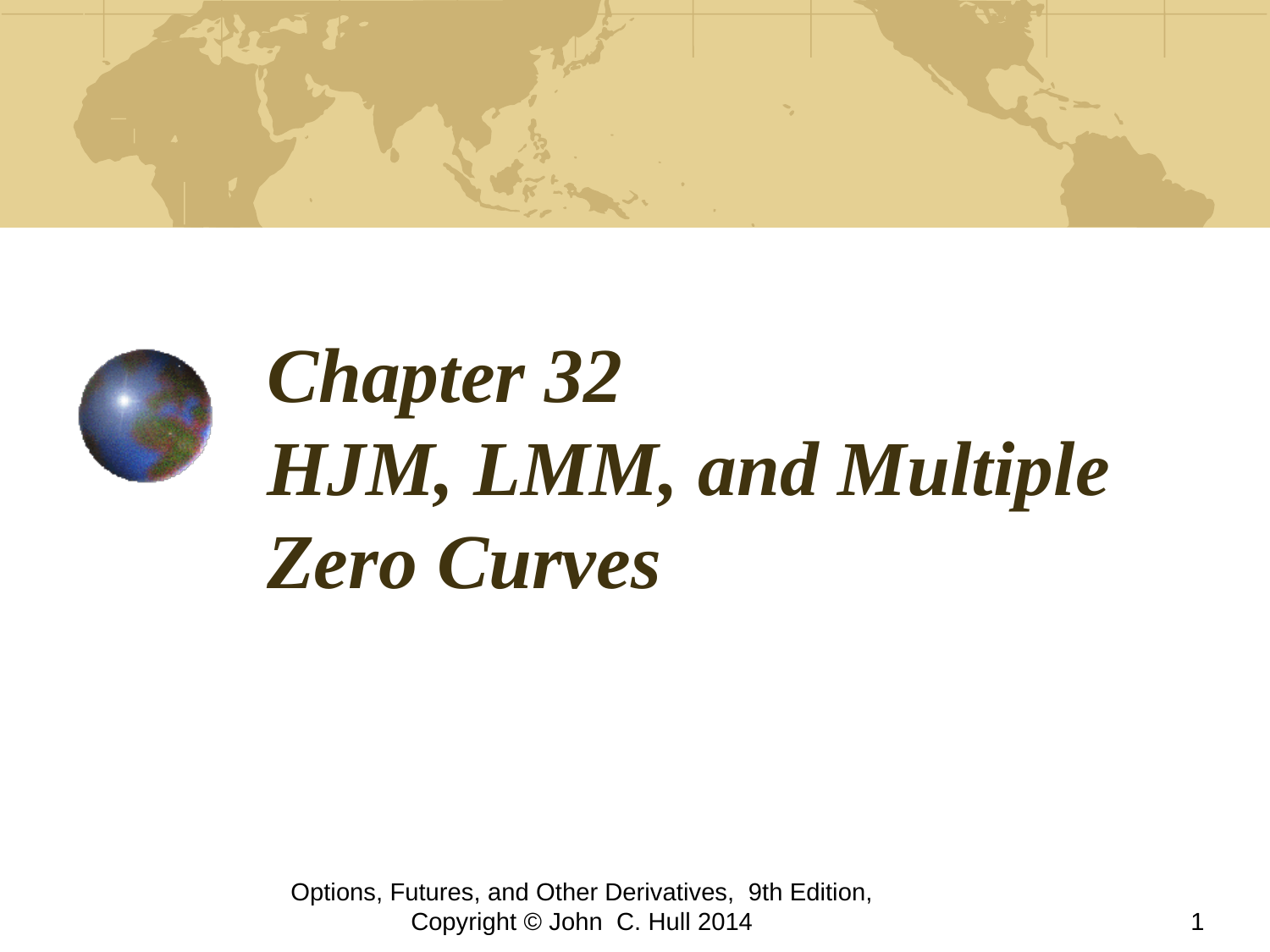

# Chapter 32 HJM, LMM, and Multiple Zero Curves
Options, Futures, and Other Derivatives,  9th Edition, Copyright © John  C. Hull 2014
1